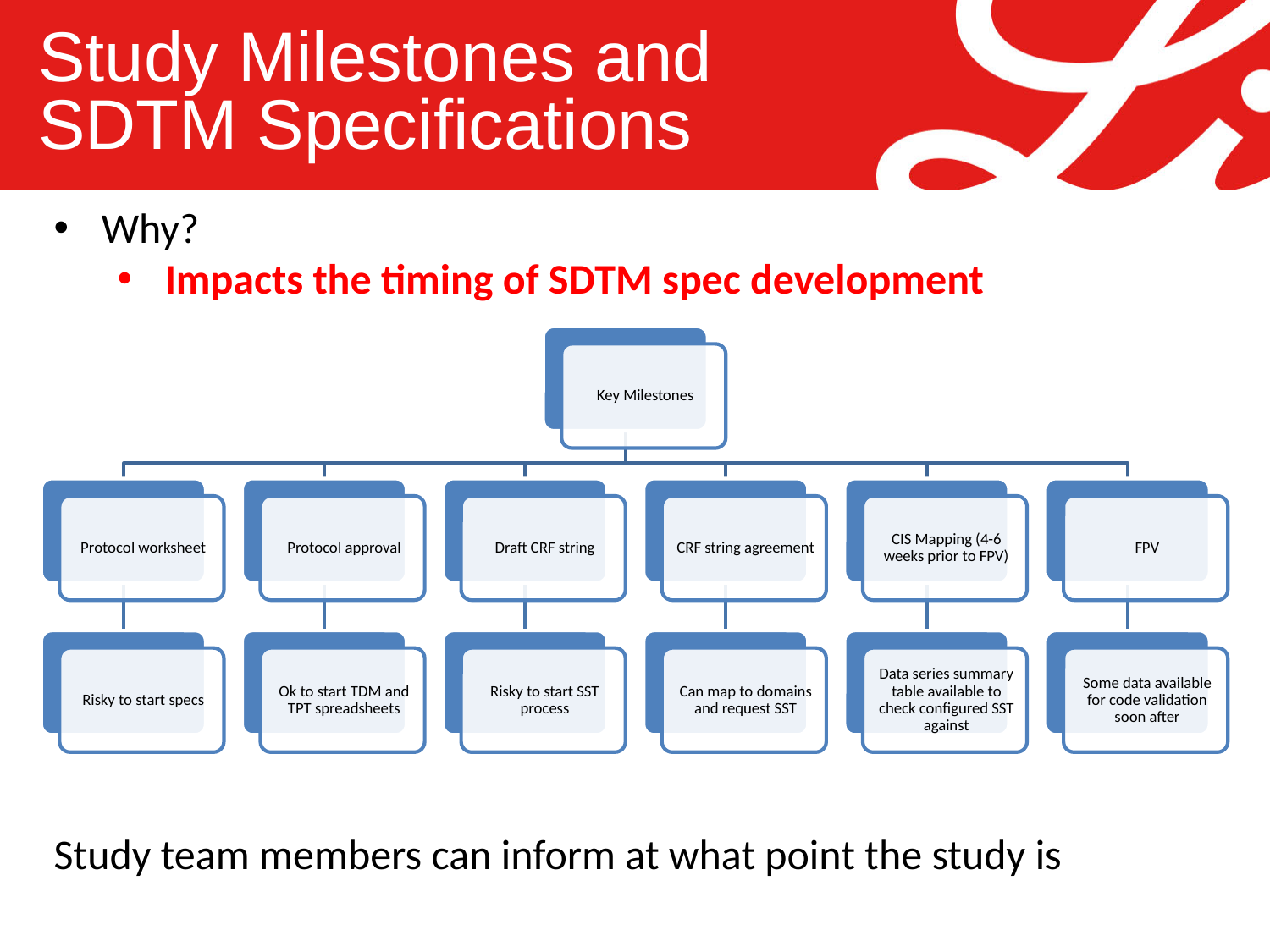

# Study Milestones and SDTM Specifications
Key Milestones
Protocol worksheet
Risky to start specs
Protocol approval
Ok to start TDM and TPT spreadsheets
Draft CRF string
Risky to start SST process
CRF string agreement
Can map to domains and request SST
CIS Mapping (4-6 weeks prior to FPV)
Data series summary table available to check configured SST against
FPV
Some data available for code validation soon after
Why?
Impacts the timing of SDTM spec development

Study team members can inform at what point the study is